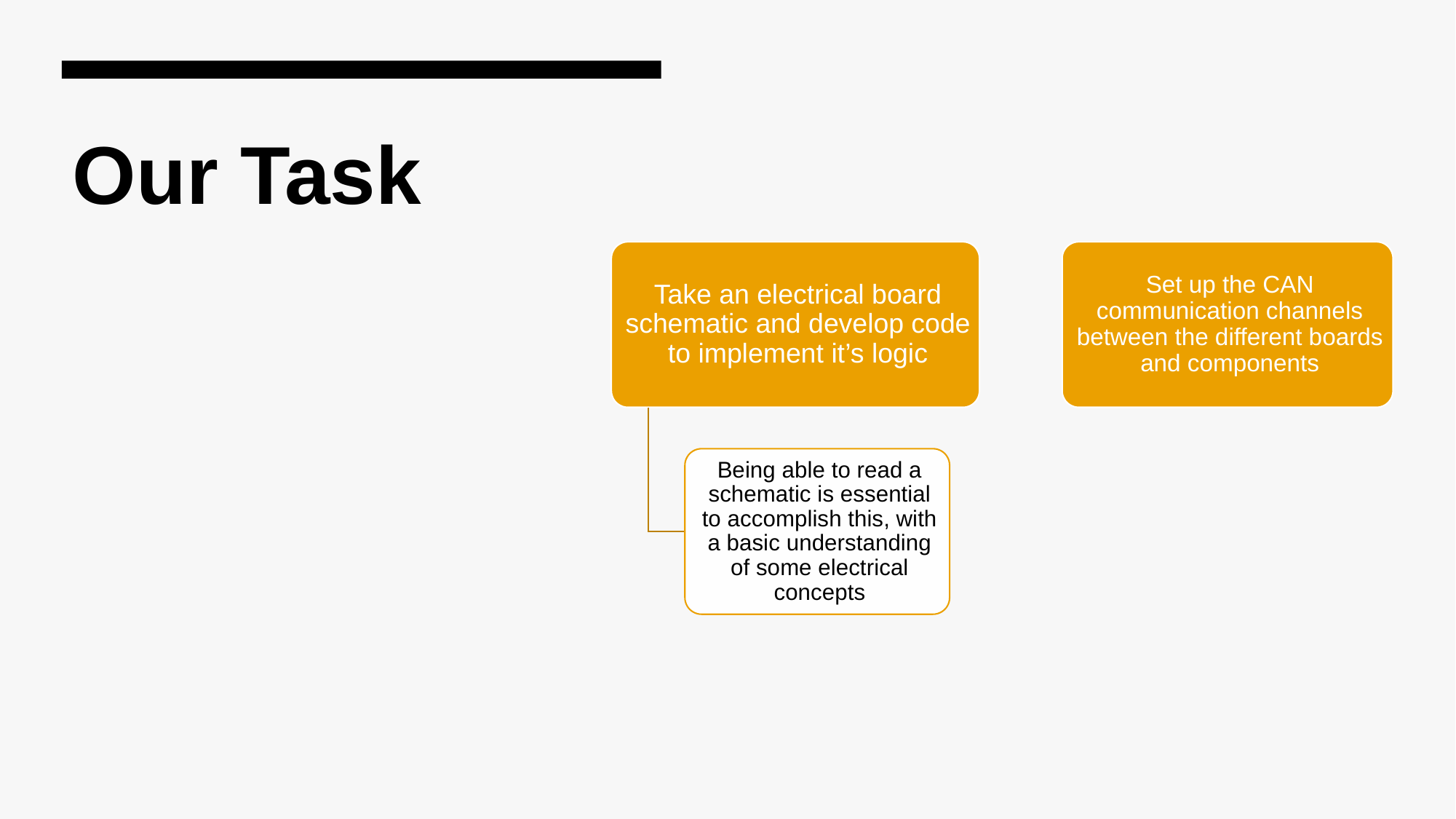

Take an electrical board schematic and develop code to implement it’s logic
Being able to read a schematic is essential to accomplish this, with a basic understanding of some electrical concepts
Set up the CAN communication channels between the different boards and components
# Our Task